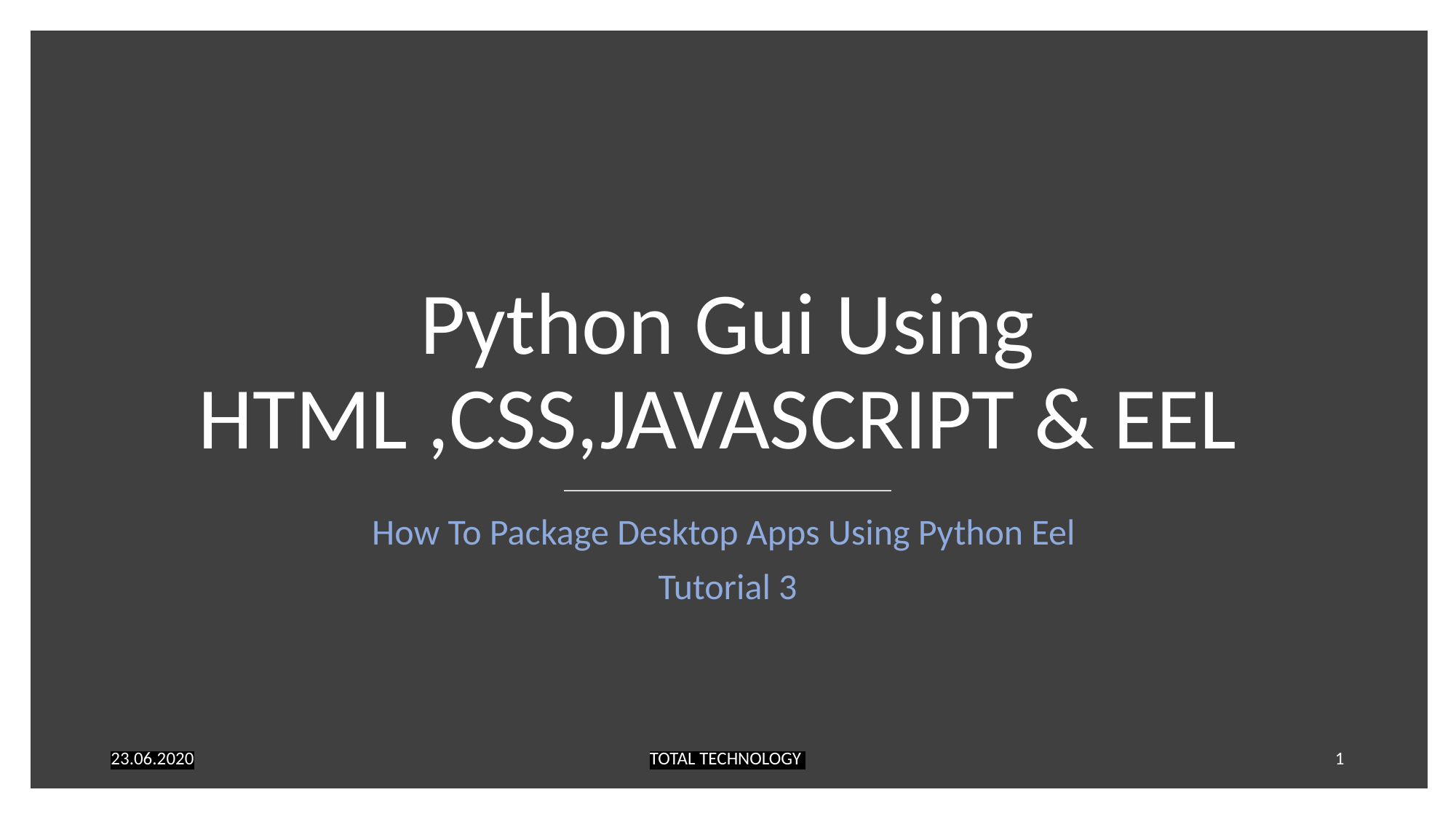

# Python Gui Using HTML ,CSS,JAVASCRIPT & EEL
How To Package Desktop Apps Using Python Eel
Tutorial 3

23.06.2020
TOTAL TECHNOLOGY
1